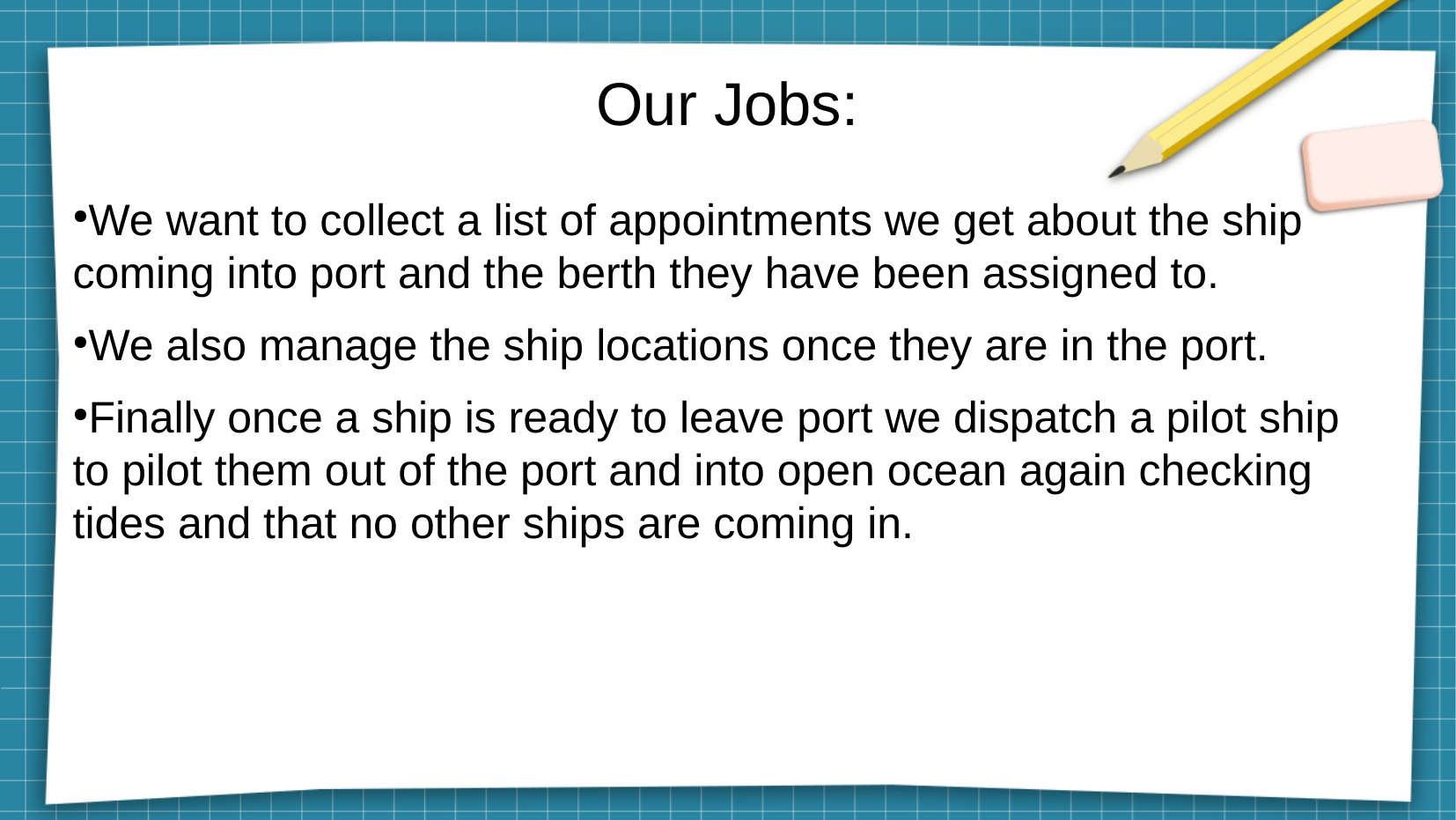

Our Jobs:
We want to collect a list of appointments we get about the ship coming into port and the berth they have been assigned to.
We also manage the ship locations once they are in the port.
Finally once a ship is ready to leave port we dispatch a pilot ship to pilot them out of the port and into open ocean again checking tides and that no other ships are coming in.